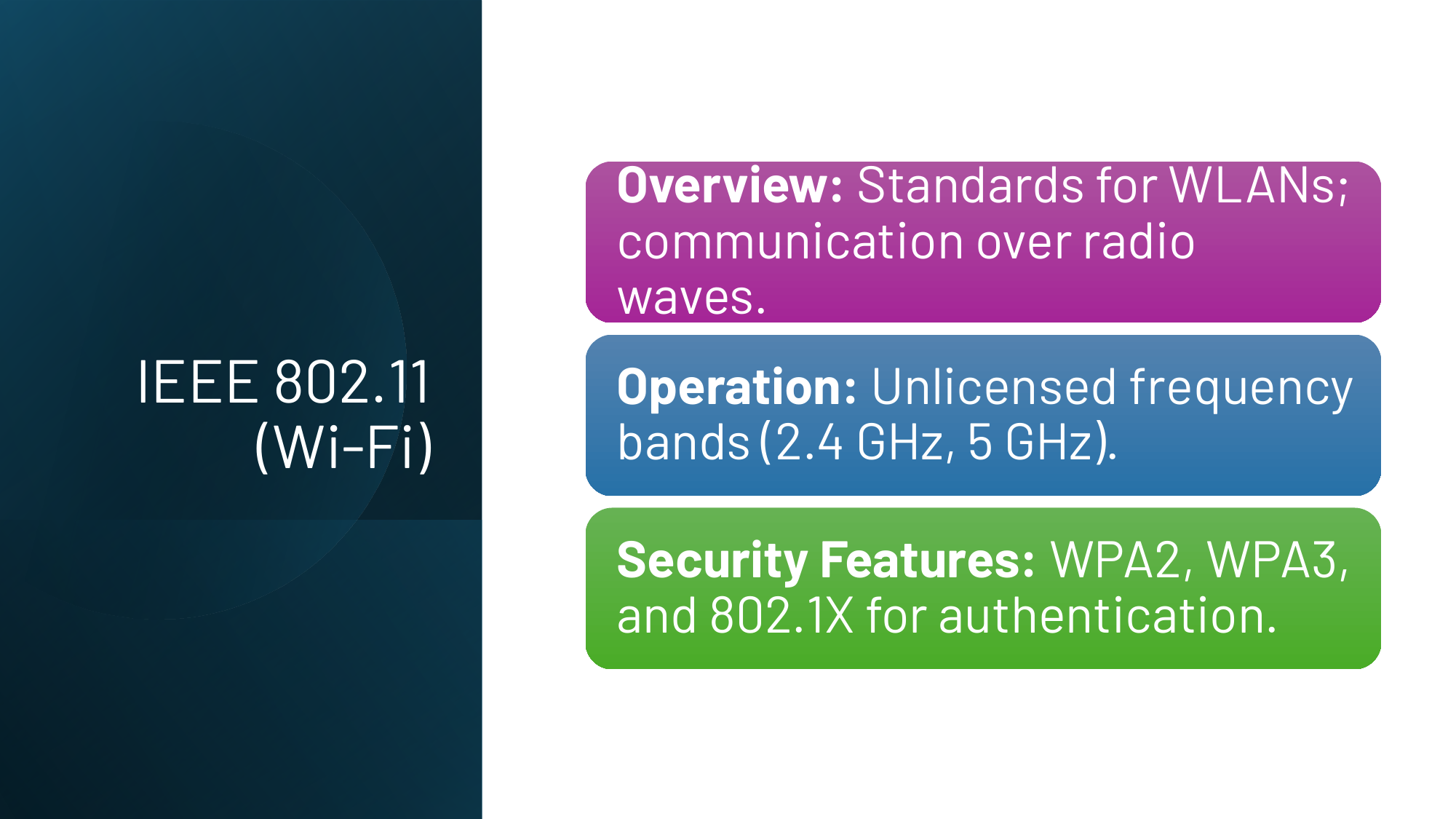

Overview: Standards for WLANs; communication over radio waves.
Operation: Unlicensed frequency bands (2.4 GHz, 5 GHz).
Security Features: WPA2, WPA3, and 802.1X for authentication.

# IEEE 802.11 (Wi-Fi)